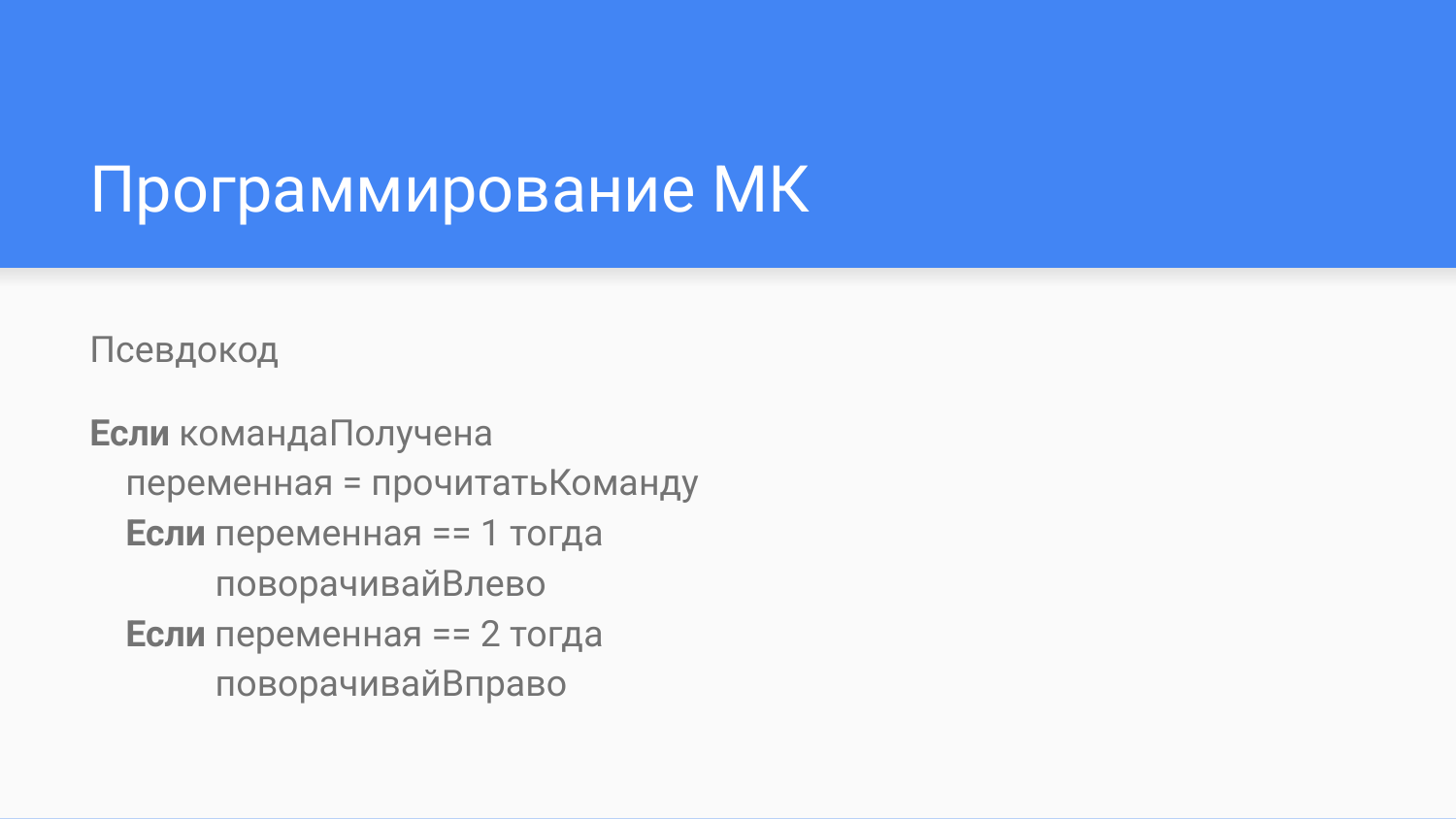

# Программирование МК
Псевдокод
Если командаПолучена
    переменная = прочитатьКоманду
    Если переменная == 1 тогда
              поворачивайВлево
    Если переменная == 2 тогда
              поворачивайВправо